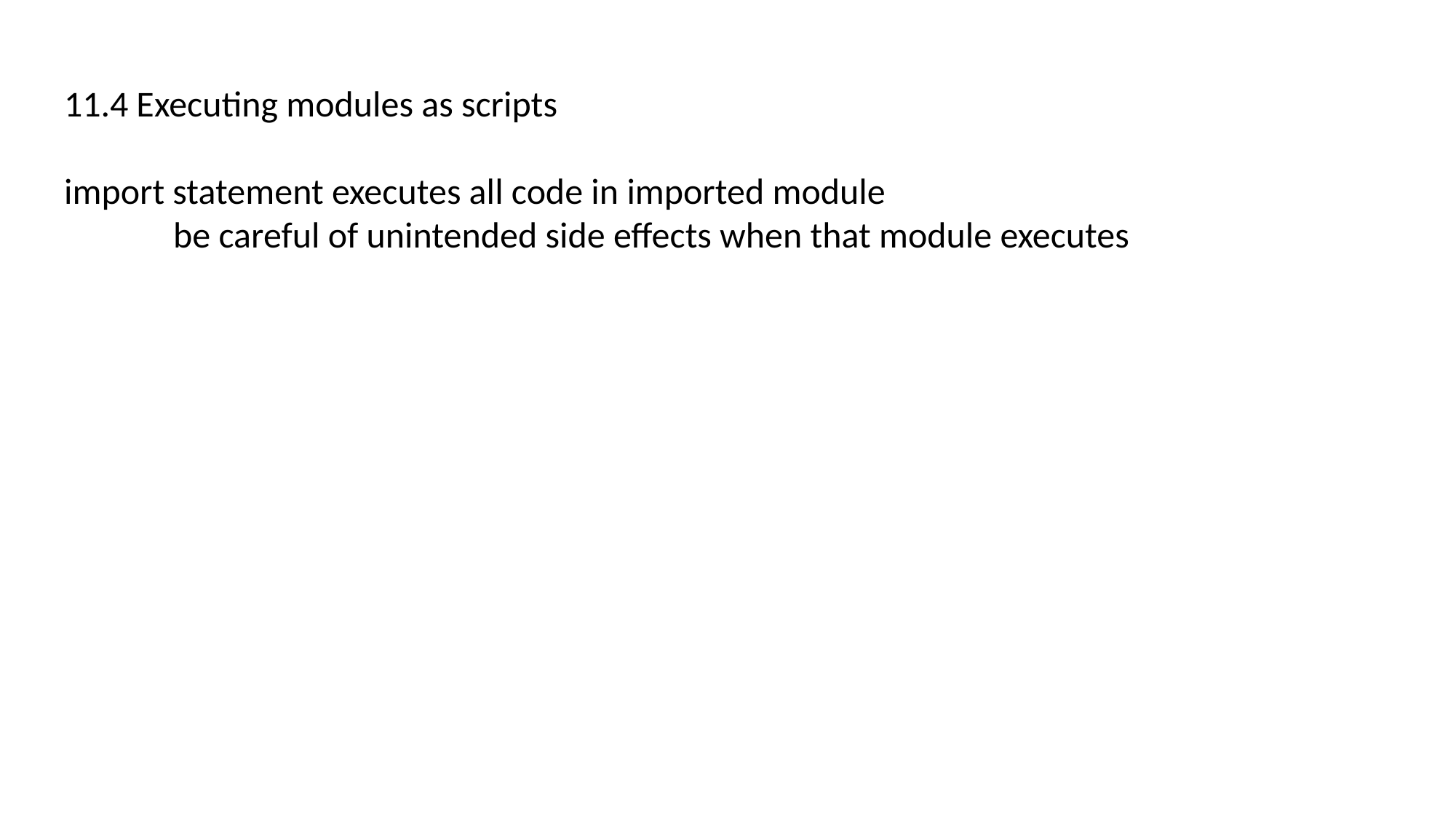

11.4 Executing modules as scripts

import statement executes all code in imported module
	be careful of unintended side effects when that module executes